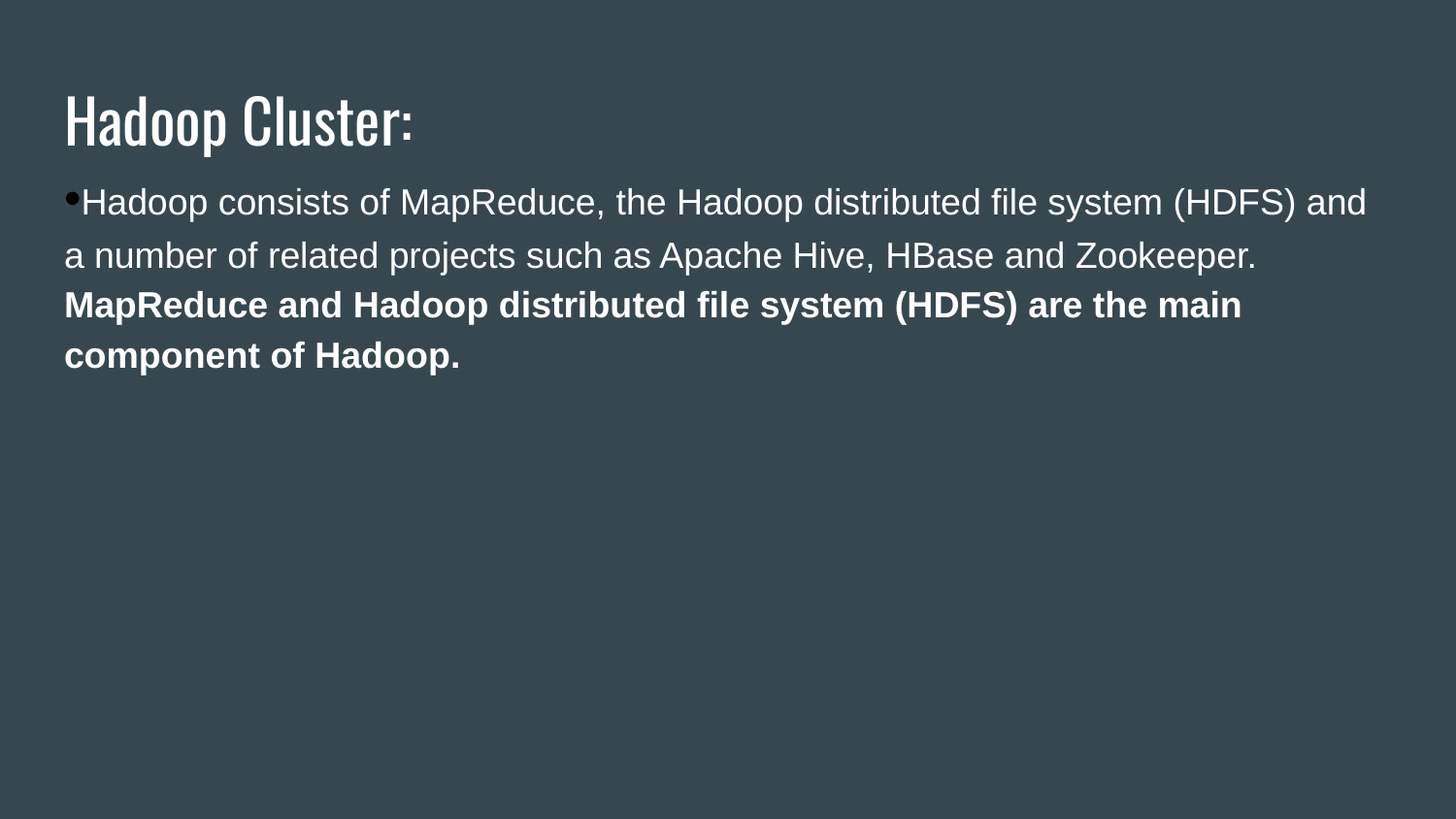

# Hadoop Cluster:
•Hadoop consists of MapReduce, the Hadoop distributed file system (HDFS) and a number of related projects such as Apache Hive, HBase and Zookeeper. MapReduce and Hadoop distributed file system (HDFS) are the main component of Hadoop.